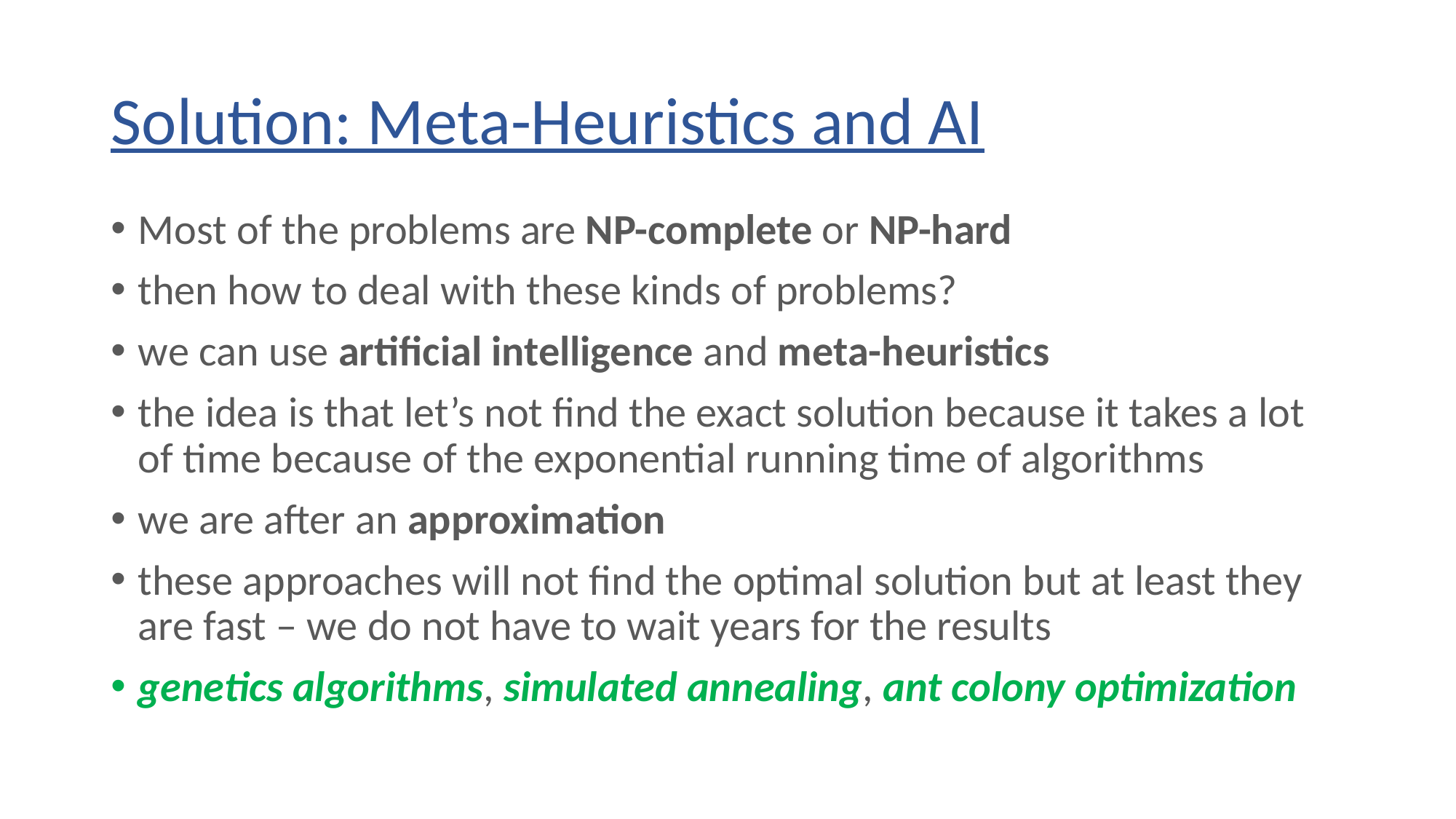

# Solution: Meta-Heuristics and AI
Most of the problems are NP-complete or NP-hard
then how to deal with these kinds of problems?
we can use artificial intelligence and meta-heuristics
the idea is that let’s not find the exact solution because it takes a lot of time because of the exponential running time of algorithms
we are after an approximation
these approaches will not find the optimal solution but at least they are fast – we do not have to wait years for the results
genetics algorithms, simulated annealing, ant colony optimization